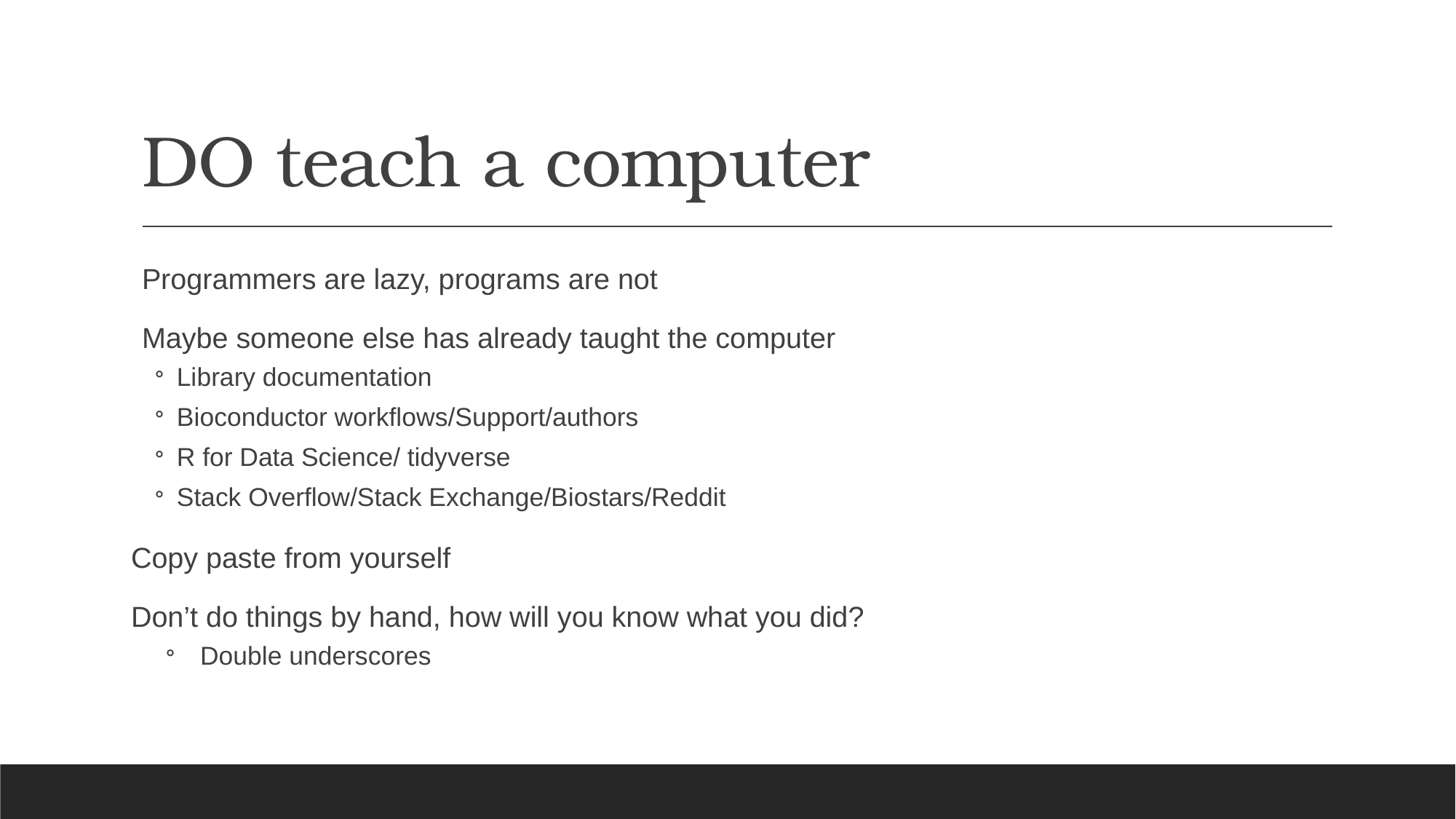

# DO teach a computer
Programmers are lazy, programs are not
Maybe someone else has already taught the computer
Library documentation
Bioconductor workflows/Support/authors
R for Data Science/ tidyverse
Stack Overflow/Stack Exchange/Biostars/Reddit
Copy paste from yourself
Don’t do things by hand, how will you know what you did?
Double underscores